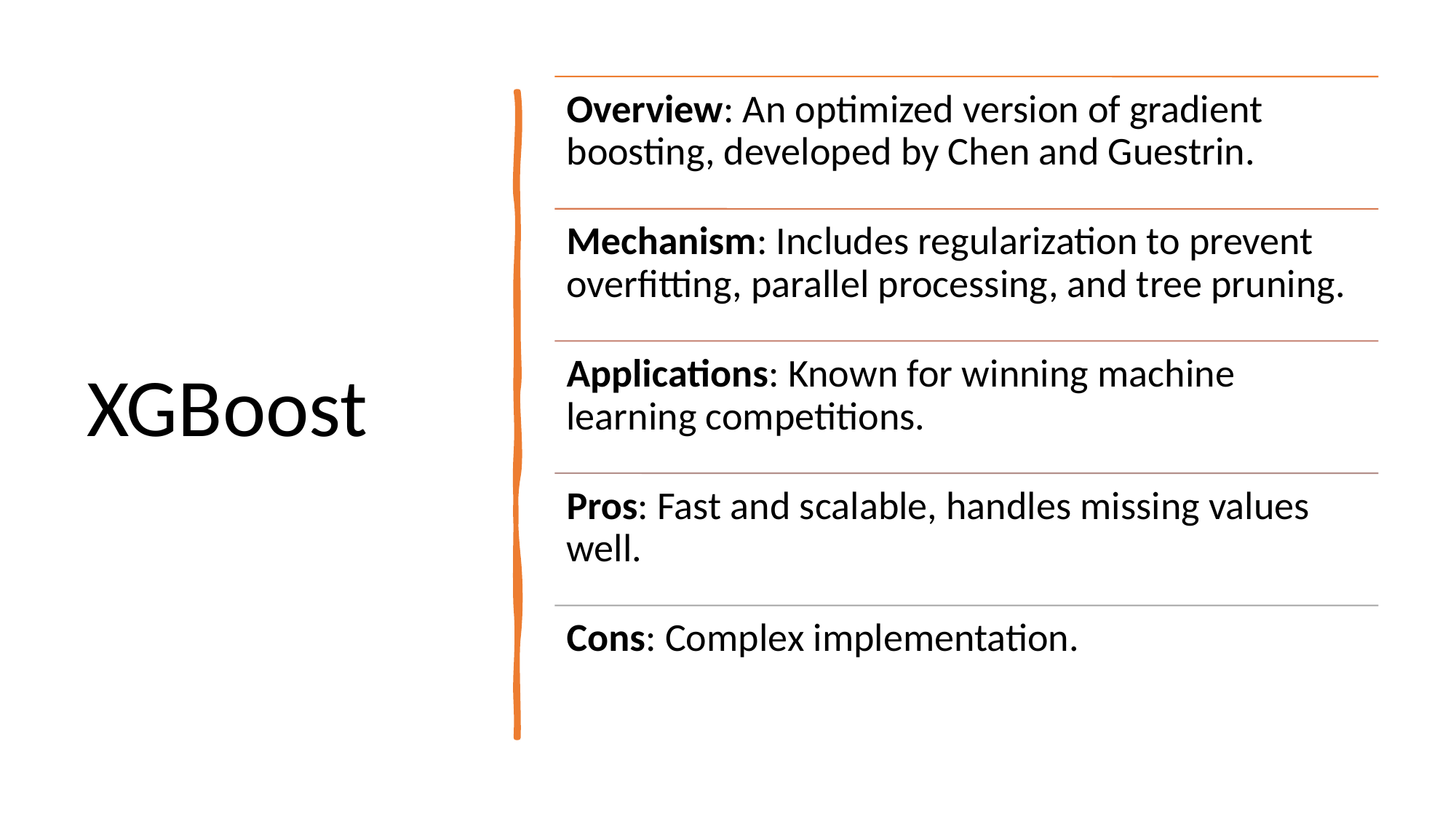

Overview: An optimized version of gradient boosting, developed by Chen and Guestrin.
Mechanism: Includes regularization to prevent overfitting, parallel processing, and tree pruning.
Applications: Known for winning machine learning competitions.
Pros: Fast and scalable, handles missing values well.
Cons: Complex implementation.
# XGBoost